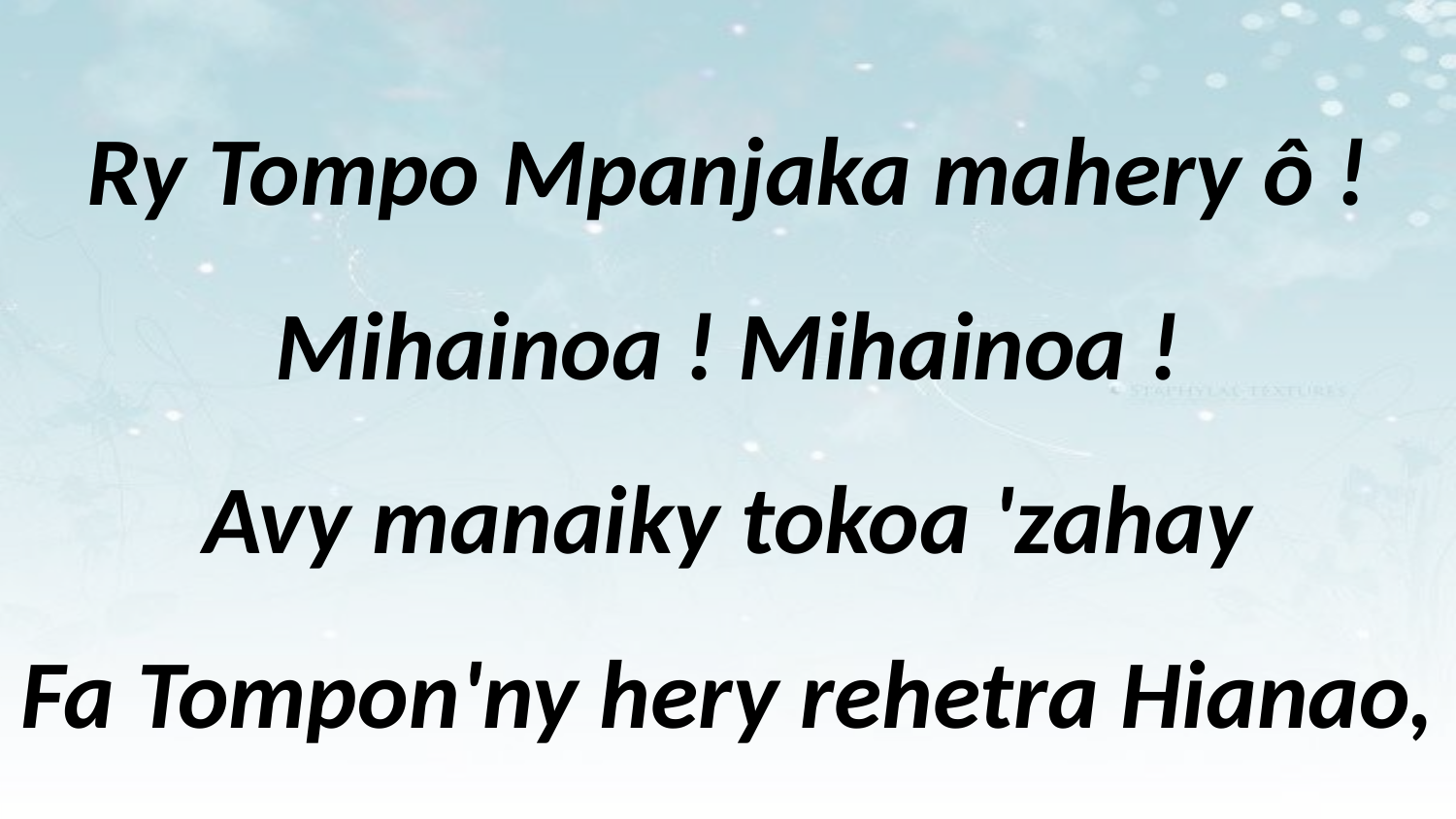

Ry Tompo Mpanjaka mahery ô !
Mihainoa ! Mihainoa !
Avy manaiky tokoa 'zahay
Fa Tompon'ny hery rehetra Hianao,